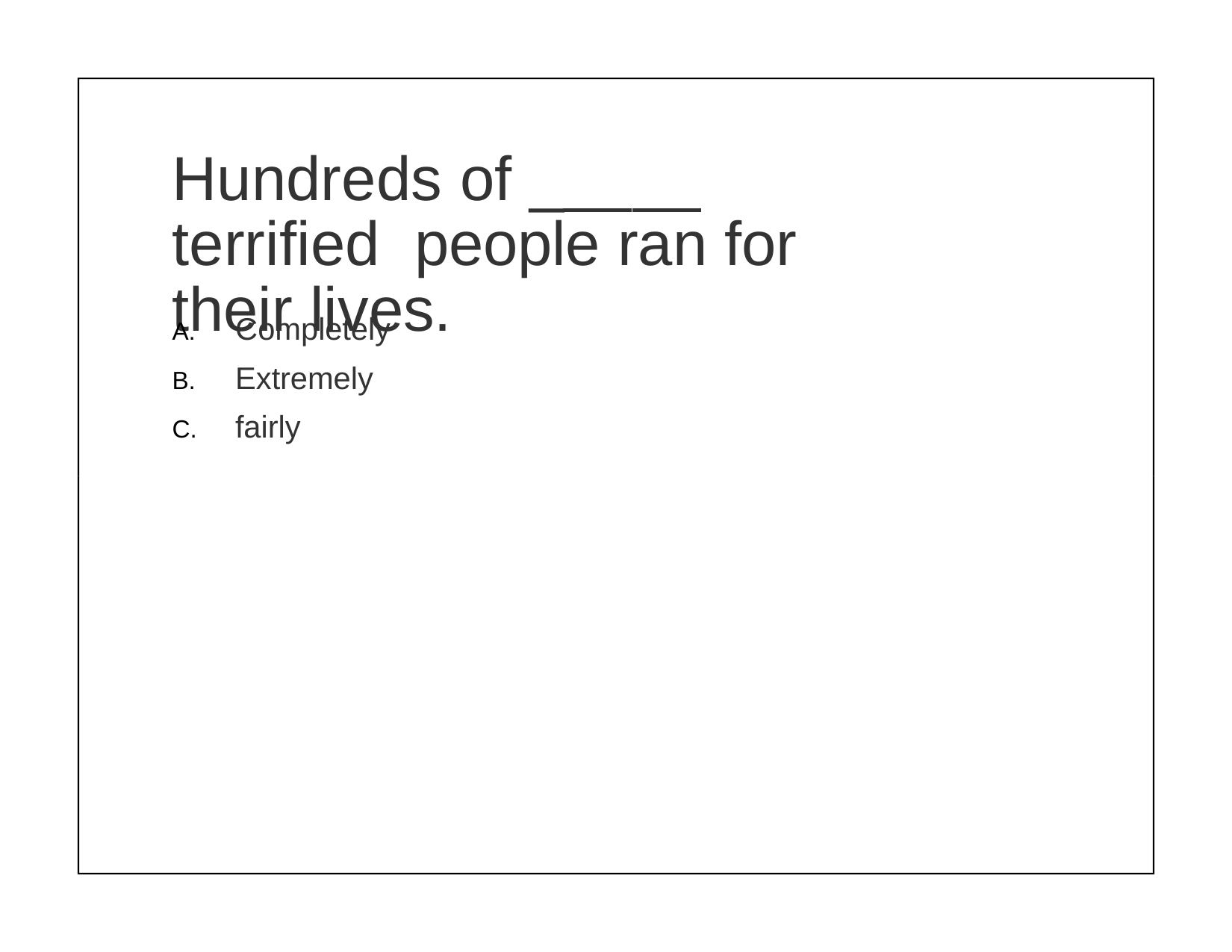

# Hundreds of _	terrified  people ran for their lives.

Completely
Extremely
fairly